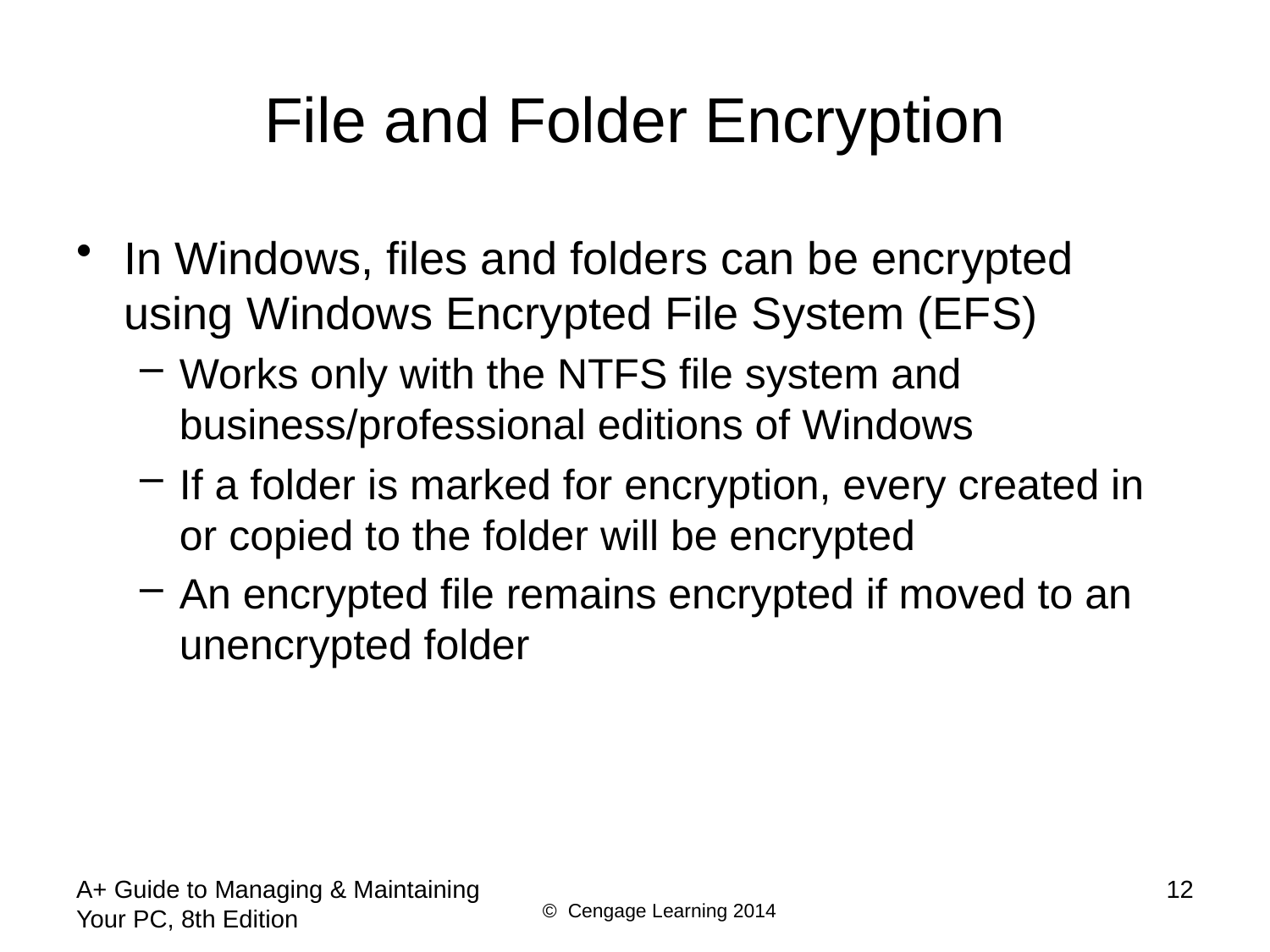

# File and Folder Encryption
In Windows, files and folders can be encrypted using Windows Encrypted File System (EFS)
Works only with the NTFS file system and business/professional editions of Windows
If a folder is marked for encryption, every created in or copied to the folder will be encrypted
An encrypted file remains encrypted if moved to an unencrypted folder
A+ Guide to Managing & Maintaining Your PC, 8th Edition
12